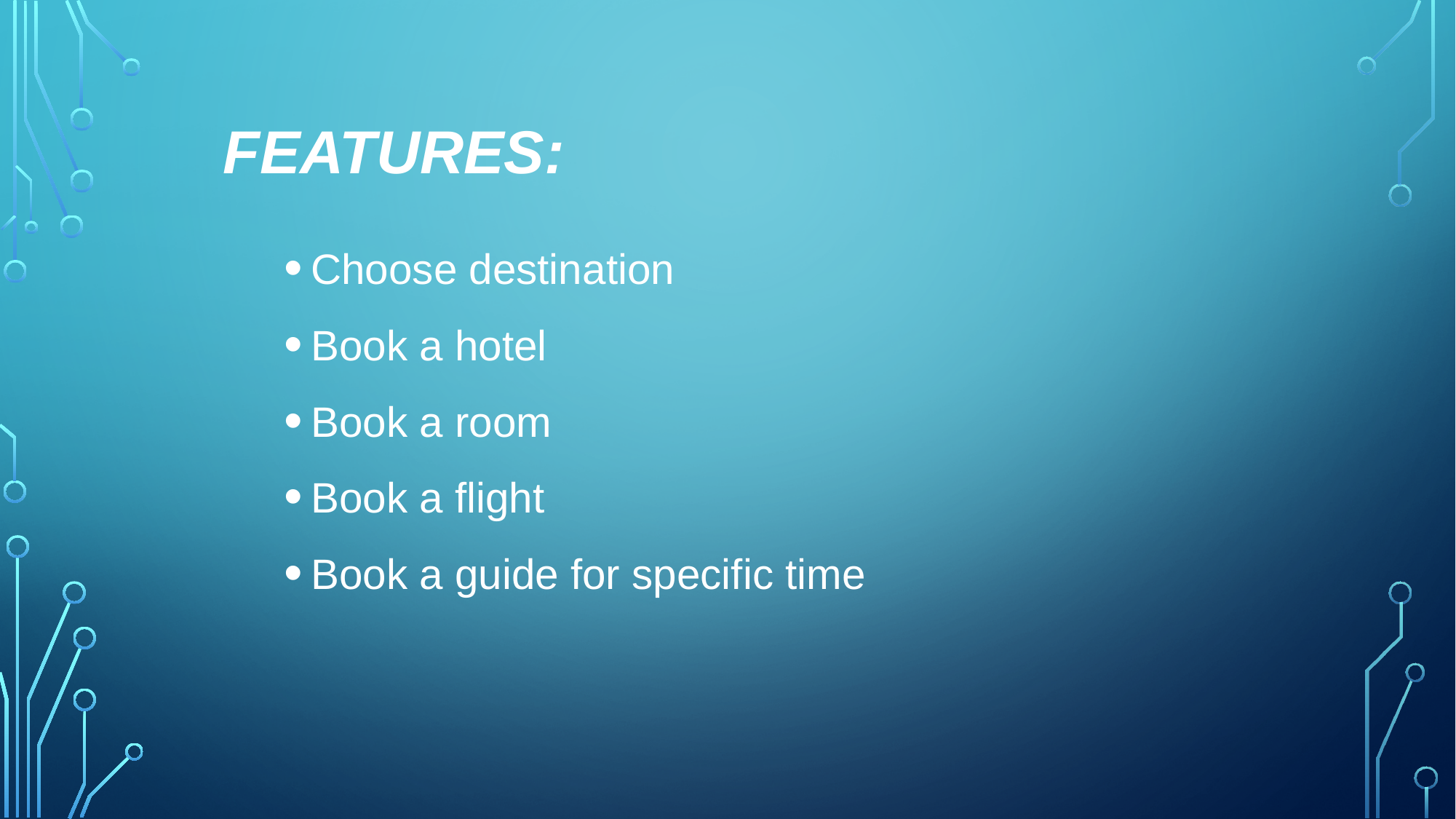

# Features:
Choose destination
Book a hotel
Book a room
Book a flight
Book a guide for specific time